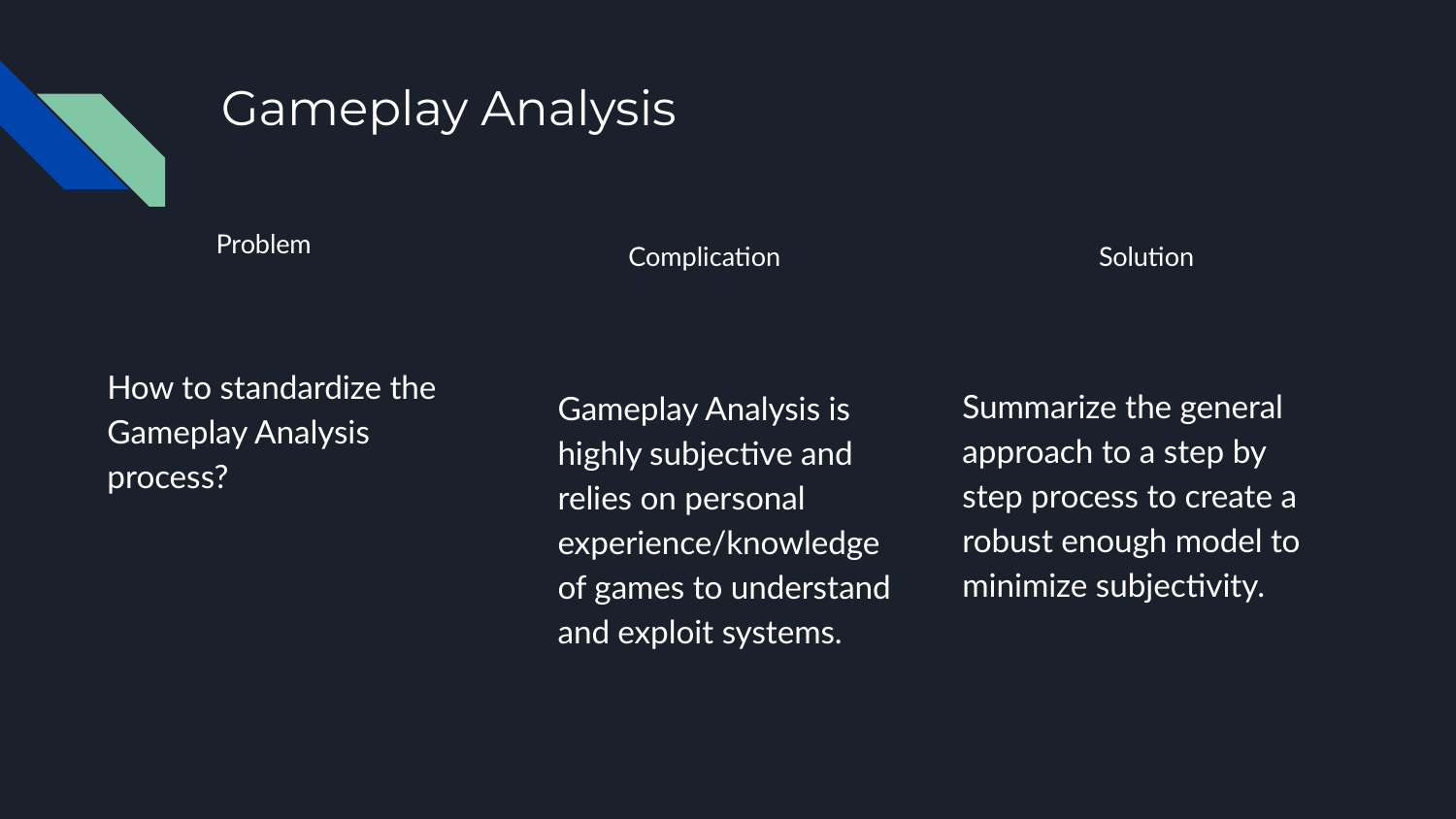

# Gameplay Analysis

Problem
Complication
Solution
Summarize the general approach to a step by step process to create a robust enough model to minimize subjectivity.
Gameplay Analysis is highly subjective and relies on personal experience/knowledge of games to understand and exploit systems.
How to standardize the Gameplay Analysis process?